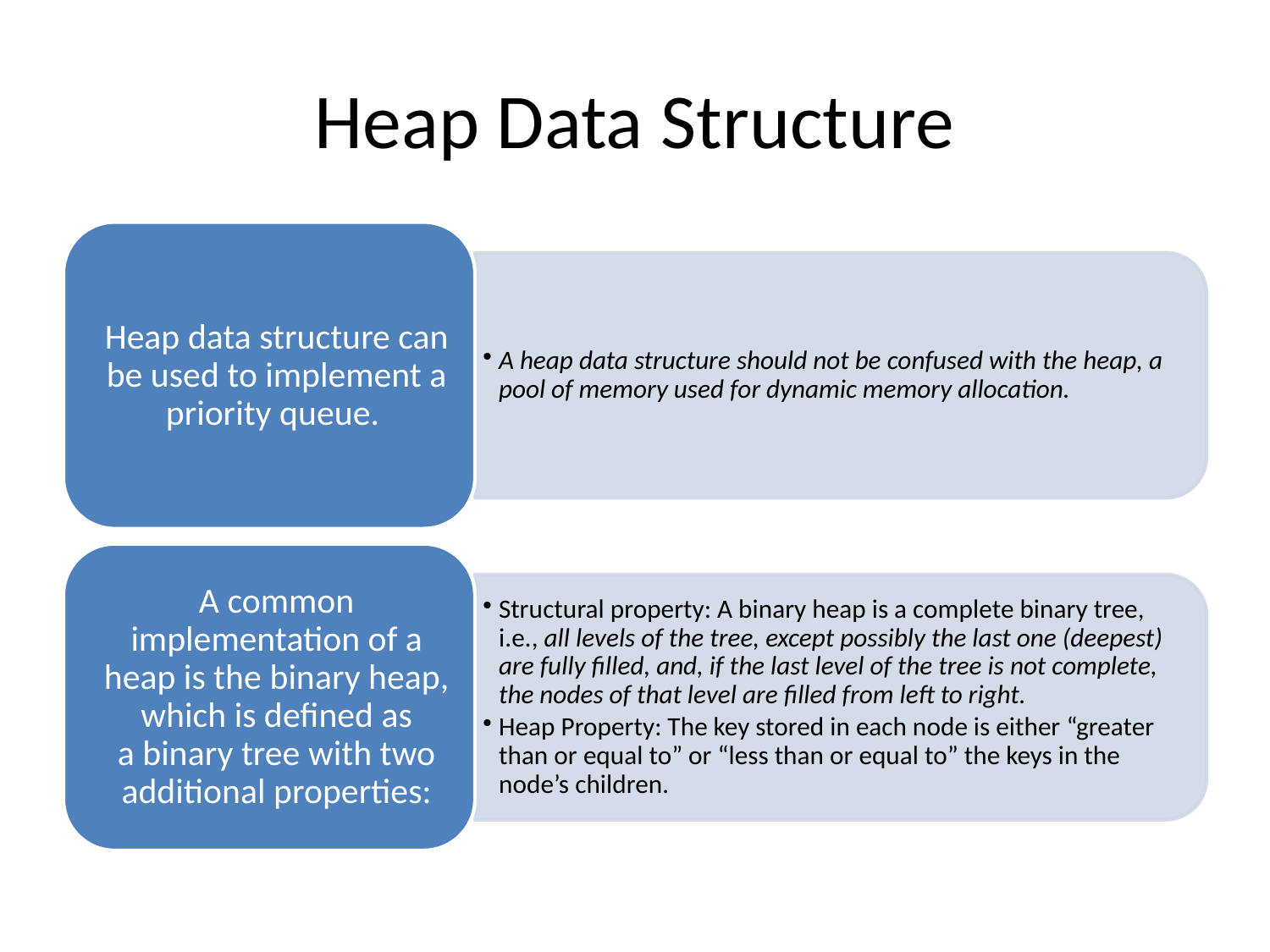

# Heap Data Structure
A heap data structure should not be confused with the heap, a pool of memory used for dynamic memory allocation.
Heap data structure can be used to implement a priority queue.
Structural property: A binary heap is a complete binary tree, i.e., all levels of the tree, except possibly the last one (deepest) are fully filled, and, if the last level of the tree is not complete, the nodes of that level are filled from left to right.
Heap Property: The key stored in each node is either “greater than or equal to” or “less than or equal to” the keys in the node’s children.
A common implementation of a heap is the binary heap, which is defined as a binary tree with two additional properties: